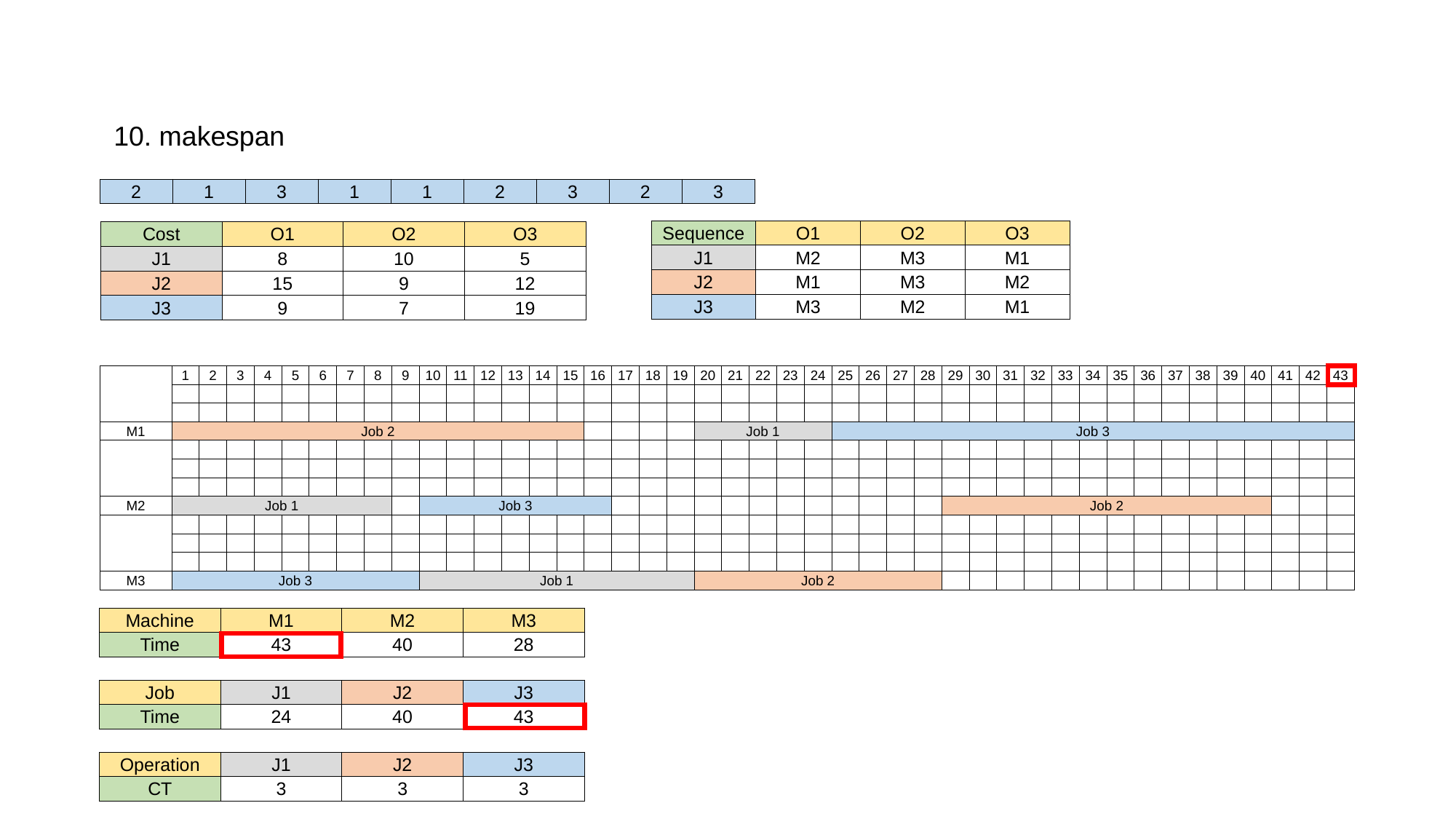

10. makespan
| 2 | 1 | 3 | 1 | 1 | 2 | 3 | 2 | 3 |
| --- | --- | --- | --- | --- | --- | --- | --- | --- |
| Sequence | O1 | O2 | O3 |
| --- | --- | --- | --- |
| J1 | M2 | M3 | M1 |
| J2 | M1 | M3 | M2 |
| J3 | M3 | M2 | M1 |
| Cost | O1 | O2 | O3 |
| --- | --- | --- | --- |
| J1 | 8 | 10 | 5 |
| J2 | 15 | 9 | 12 |
| J3 | 9 | 7 | 19 |
|  |  |  |  | 1 | 2 | 3 | 4 | 5 | 6 | 7 | 8 | 9 | 10 | 11 | 12 | 13 | 14 | 15 | 16 | 17 | 18 | 19 | 20 | 21 | 22 | 23 | 24 | 25 | 26 | 27 | 28 | 29 | 30 | 31 | 32 | 33 | 34 | 35 | 36 | 37 | 38 | 39 | 40 | 41 | 42 | 43 |
| --- | --- | --- | --- | --- | --- | --- | --- | --- | --- | --- | --- | --- | --- | --- | --- | --- | --- | --- | --- | --- | --- | --- | --- | --- | --- | --- | --- | --- | --- | --- | --- | --- | --- | --- | --- | --- | --- | --- | --- | --- | --- | --- | --- | --- | --- | --- |
|  |  |  |  |  |  |  |  |  |  |  |  |  |  |  |  |  |  |  |  |  |  |  |  |  |  |  |  |  |  |  |  |  |  |  |  |  |  |  |  |  |  |  |  |  |  |  |
|  |  |  |  |  |  |  |  |  |  |  |  |  |  |  |  |  |  |  |  |  |  |  |  |  |  |  |  |  |  |  |  |  |  |  |  |  |  |  |  |  |  |  |  |  |  |  |
| M1 |  |  |  | Job 2 |  |  |  |  |  |  |  |  |  |  |  |  |  |  |  |  |  |  | Job 1 |  |  |  |  | Job 3 |  |  |  |  |  |  |  |  |  |  |  |  |  |  |  |  |  |  |
|  |  |  |  |  |  |  |  |  |  |  |  |  |  |  |  |  |  |  |  |  |  |  |  |  |  |  |  |  |  |  |  |  |  |  |  |  |  |  |  |  |  |  |  |  |  |  |
|  |  |  |  |  |  |  |  |  |  |  |  |  |  |  |  |  |  |  |  |  |  |  |  |  |  |  |  |  |  |  |  |  |  |  |  |  |  |  |  |  |  |  |  |  |  |  |
|  |  |  |  |  |  |  |  |  |  |  |  |  |  |  |  |  |  |  |  |  |  |  |  |  |  |  |  |  |  |  |  |  |  |  |  |  |  |  |  |  |  |  |  |  |  |  |
| M2 |  |  |  | Job 1 |  |  |  |  |  |  |  |  | Job 3 |  |  |  |  |  |  |  |  |  |  |  |  |  |  |  |  |  |  | Job 2 |  |  |  |  |  |  |  |  |  |  |  |  |  |  |
|  |  |  |  |  |  |  |  |  |  |  |  |  |  |  |  |  |  |  |  |  |  |  |  |  |  |  |  |  |  |  |  |  |  |  |  |  |  |  |  |  |  |  |  |  |  |  |
|  |  |  |  |  |  |  |  |  |  |  |  |  |  |  |  |  |  |  |  |  |  |  |  |  |  |  |  |  |  |  |  |  |  |  |  |  |  |  |  |  |  |  |  |  |  |  |
|  |  |  |  |  |  |  |  |  |  |  |  |  |  |  |  |  |  |  |  |  |  |  |  |  |  |  |  |  |  |  |  |  |  |  |  |  |  |  |  |  |  |  |  |  |  |  |
| M3 |  |  |  | Job 3 |  |  |  |  |  |  |  |  | Job 1 |  |  |  |  |  |  |  |  |  | Job 2 |  |  |  |  |  |  |  |  |  |  |  |  |  |  |  |  |  |  |  |  |  |  |  |

| Machine | M1 | M2 | M3 |
| --- | --- | --- | --- |
| Time | 43 | 40 | 28 |

| Job | J1 | J2 | J3 |
| --- | --- | --- | --- |
| Time | 24 | 40 | 43 |

| Operation | J1 | J2 | J3 |
| --- | --- | --- | --- |
| CT | 3 | 3 | 3 |